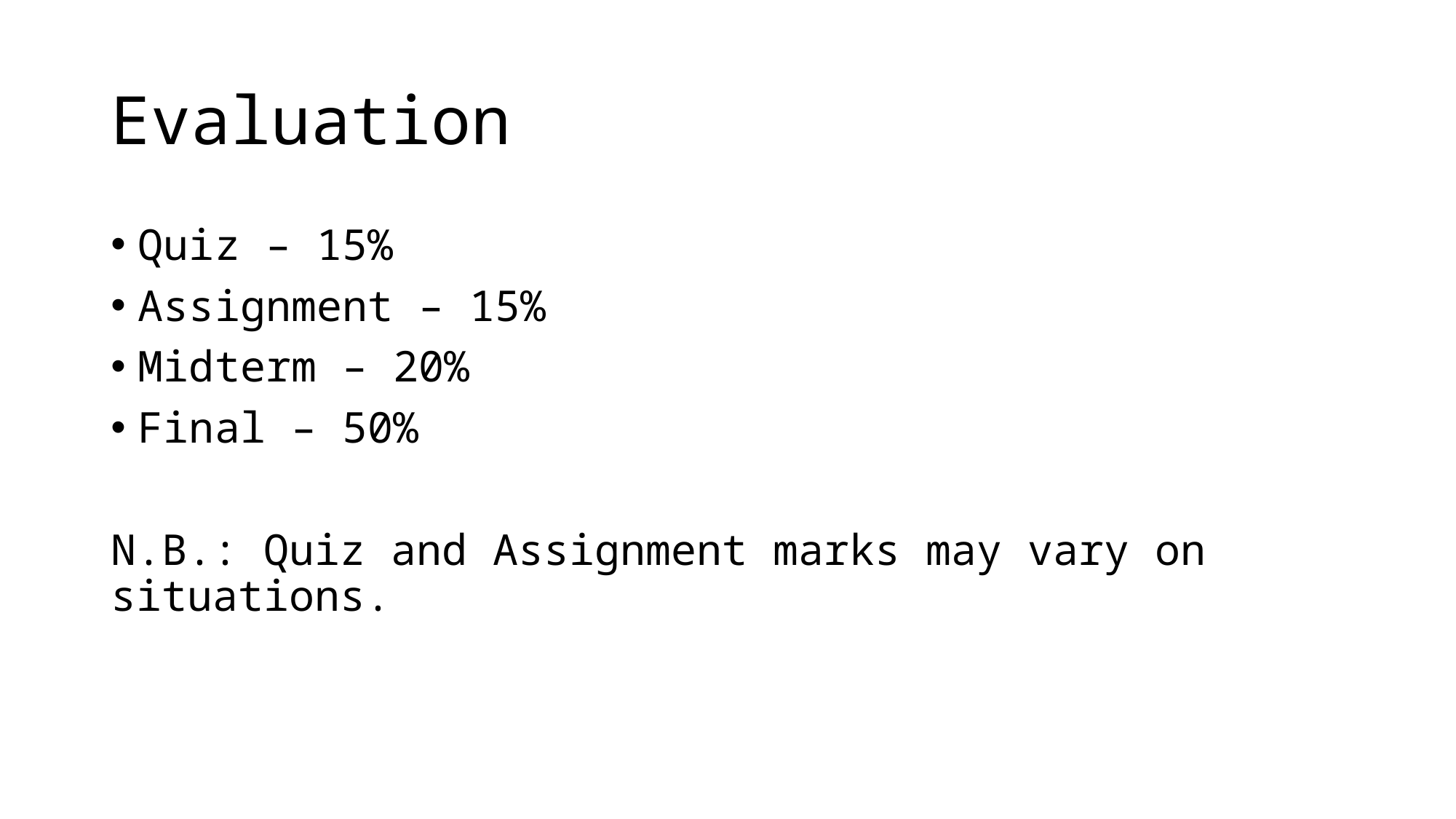

# Evaluation
Quiz – 15%
Assignment – 15%
Midterm – 20%
Final – 50%

N.B.: Quiz and Assignment marks may vary on situations.